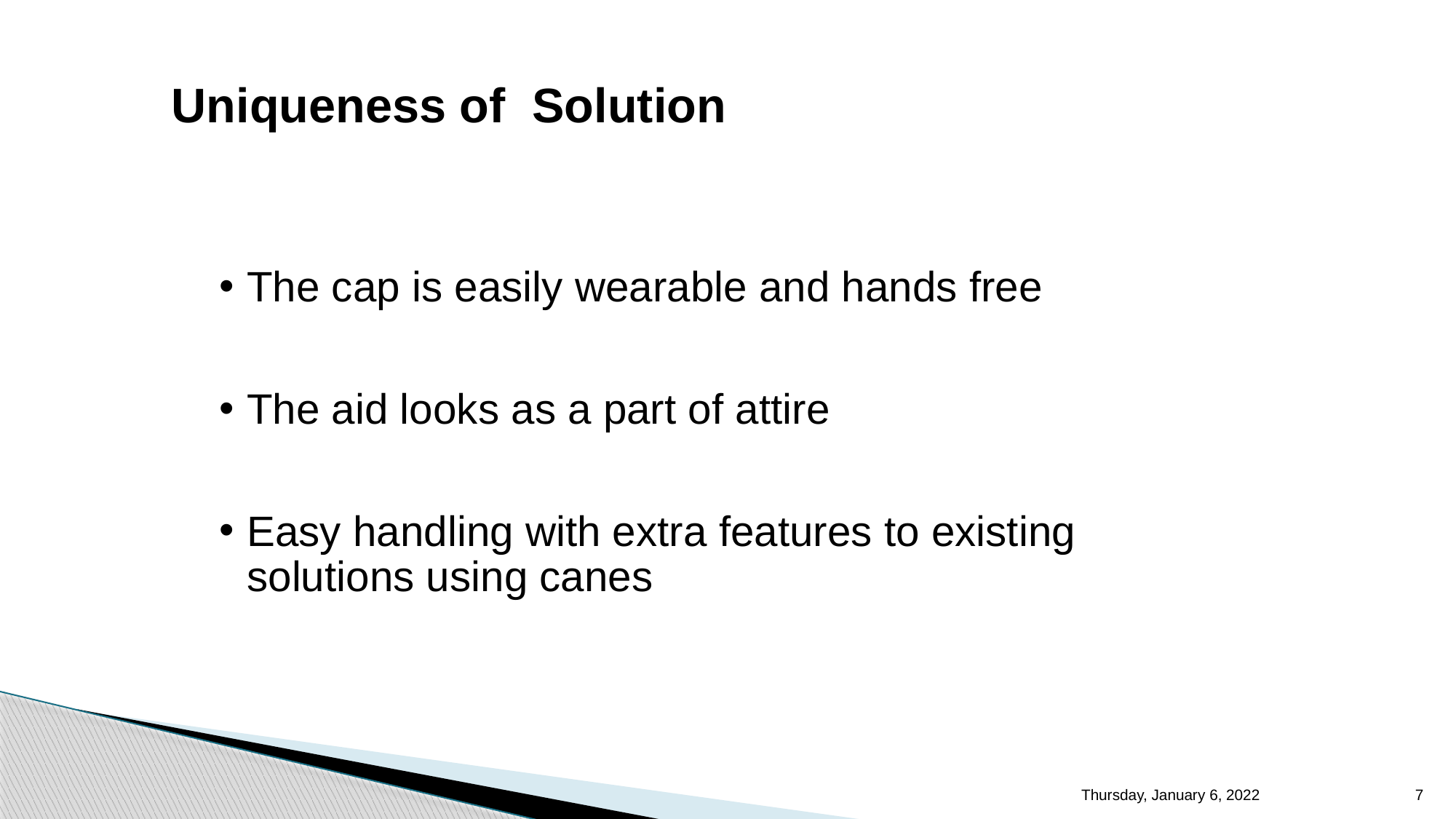

Uniqueness of  Solution

The cap is easily wearable and hands free

The aid looks as a part of attire

Easy handling with extra features to existing solutions using canes

Thursday, January 6, 2022
7